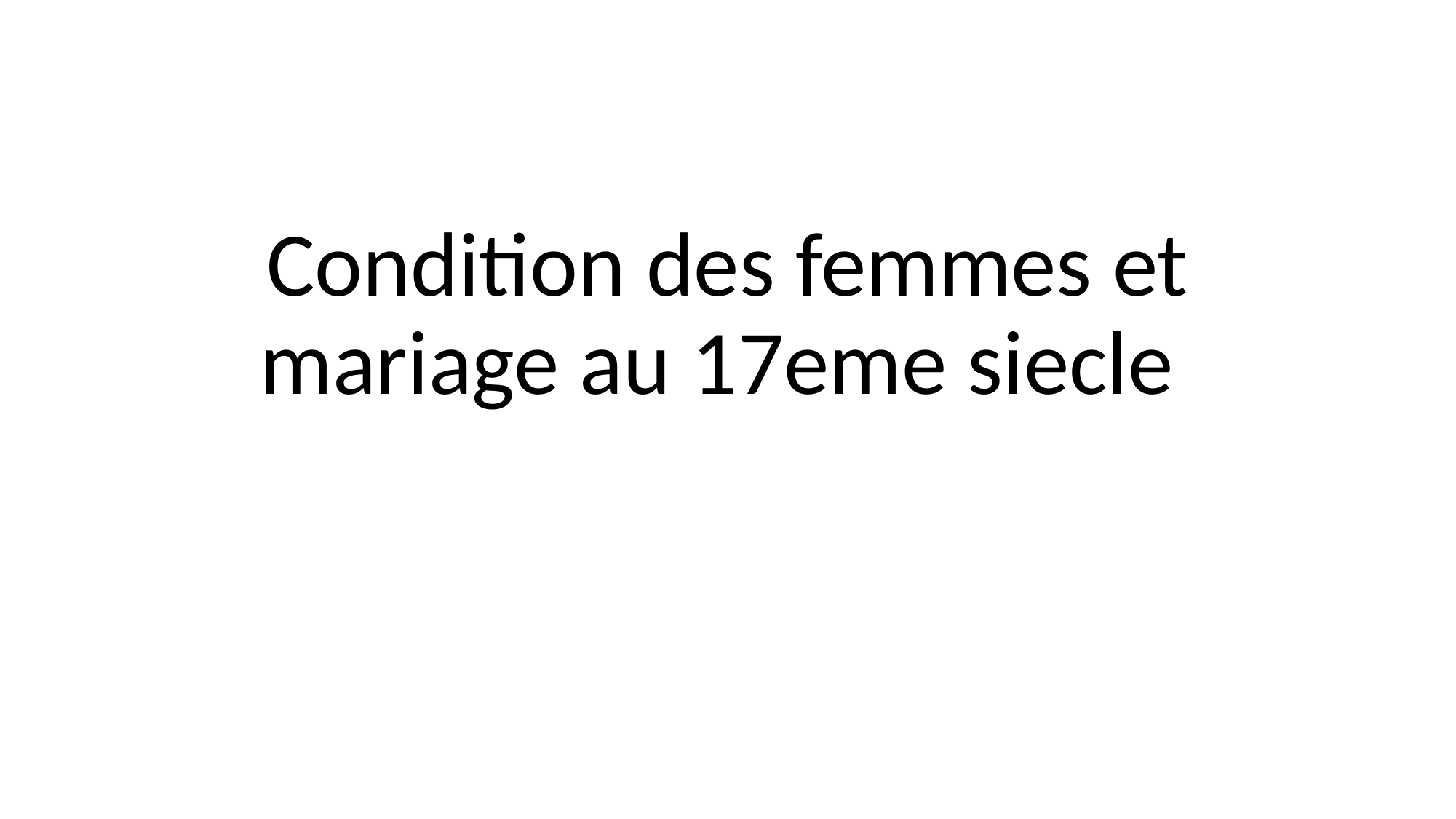

# Condition des femmes et mariage au 17eme siecle